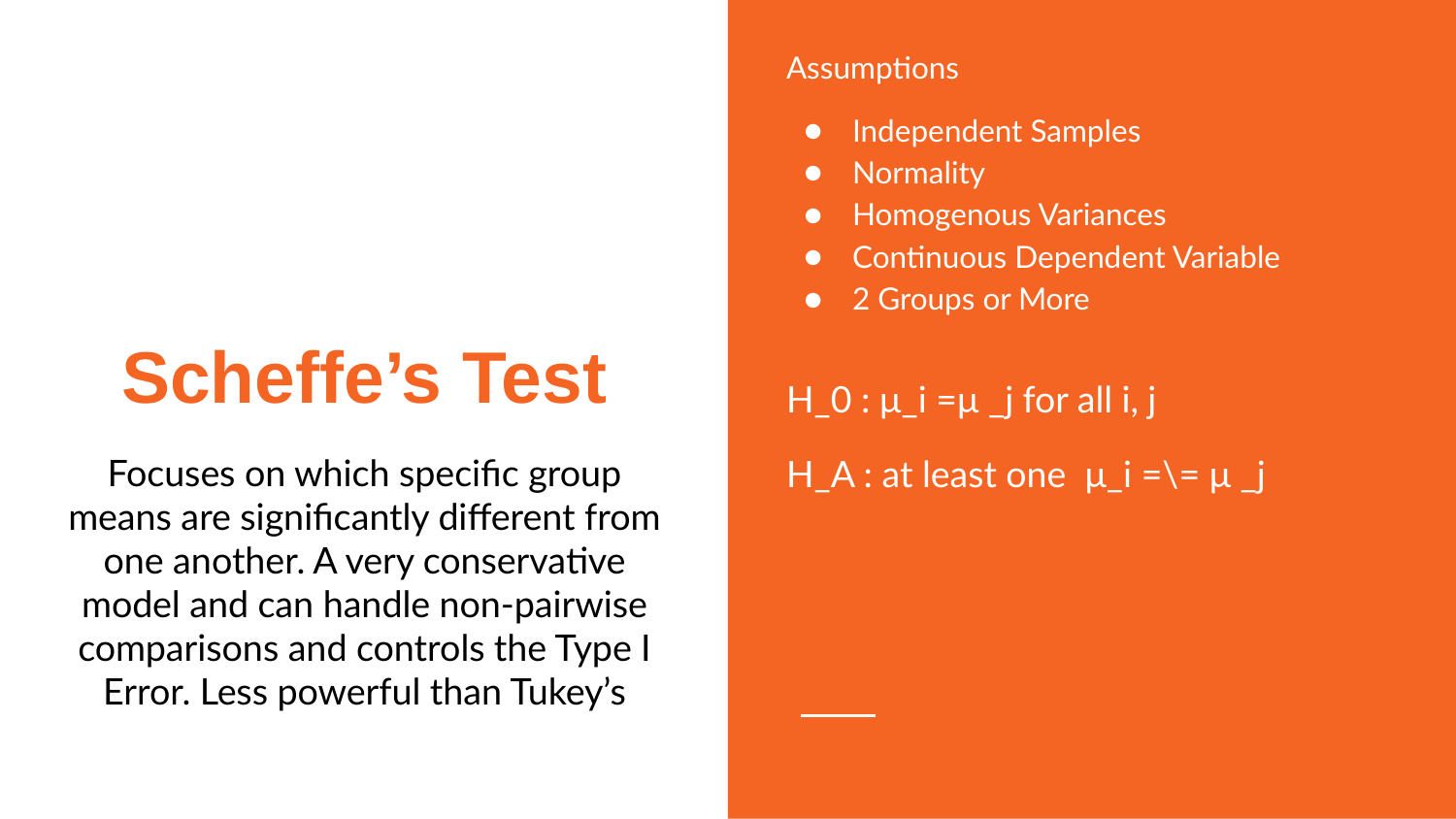

Assumptions
Independent Samples
Normality
Homogenous Variances
Continuous Dependent Variable
2 Groups or More
# Scheffe’s Test
H_0 : μ_i =μ _j for all i, j
H_A : at least one  μ_i =\= μ _j
​

Focuses on which specific group means are significantly different from one another. A very conservative model and can handle non-pairwise comparisons and controls the Type I Error. Less powerful than Tukey’s